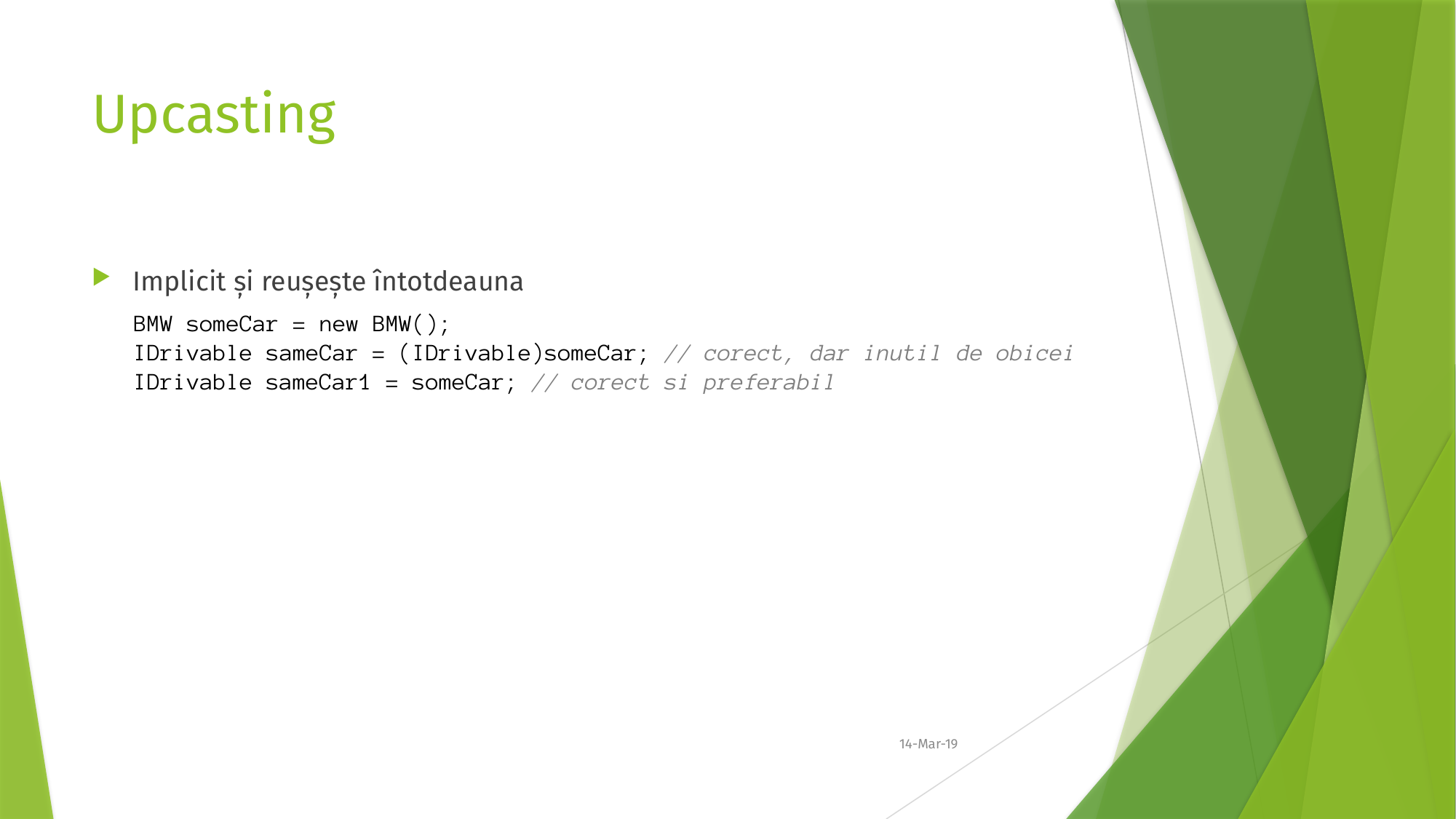

# Upcasting
Implicit și reușește întotdeauna
BMW someCar = new BMW();
IDrivable sameCar = (IDrivable)someCar; // corect, dar inutil de obicei
IDrivable sameCar1 = someCar; // corect si preferabil
14-Mar-19